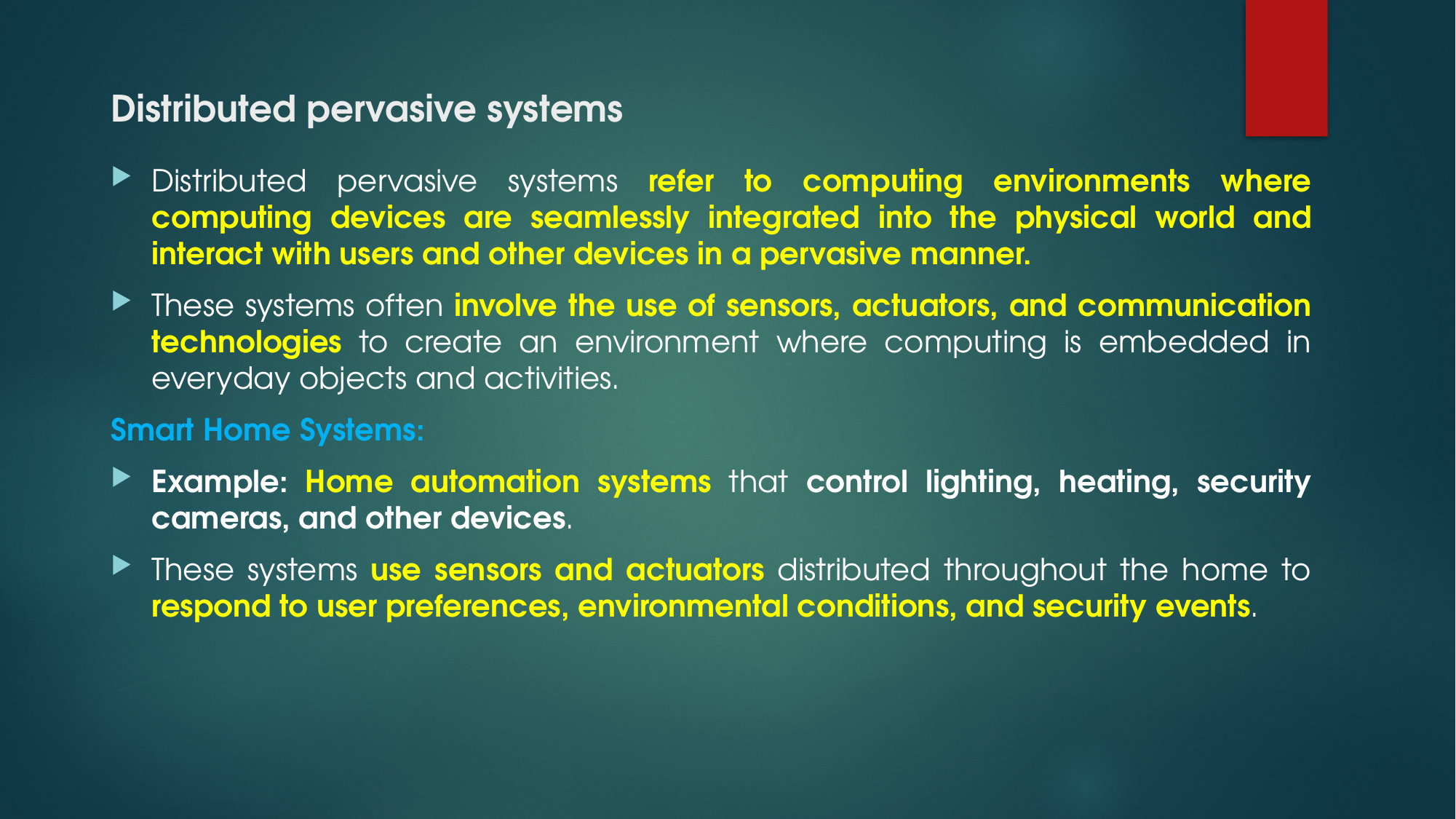

# Distributed pervasive systems
Distributed pervasive systems refer to computing environments where computing devices are seamlessly integrated into the physical world and interact with users and other devices in a pervasive manner.
These systems often involve the use of sensors, actuators, and communication technologies to create an environment where computing is embedded in everyday objects and activities.
Smart Home Systems:
Example: Home automation systems that control lighting, heating, security cameras, and other devices.
These systems use sensors and actuators distributed throughout the home to respond to user preferences, environmental conditions, and security events.